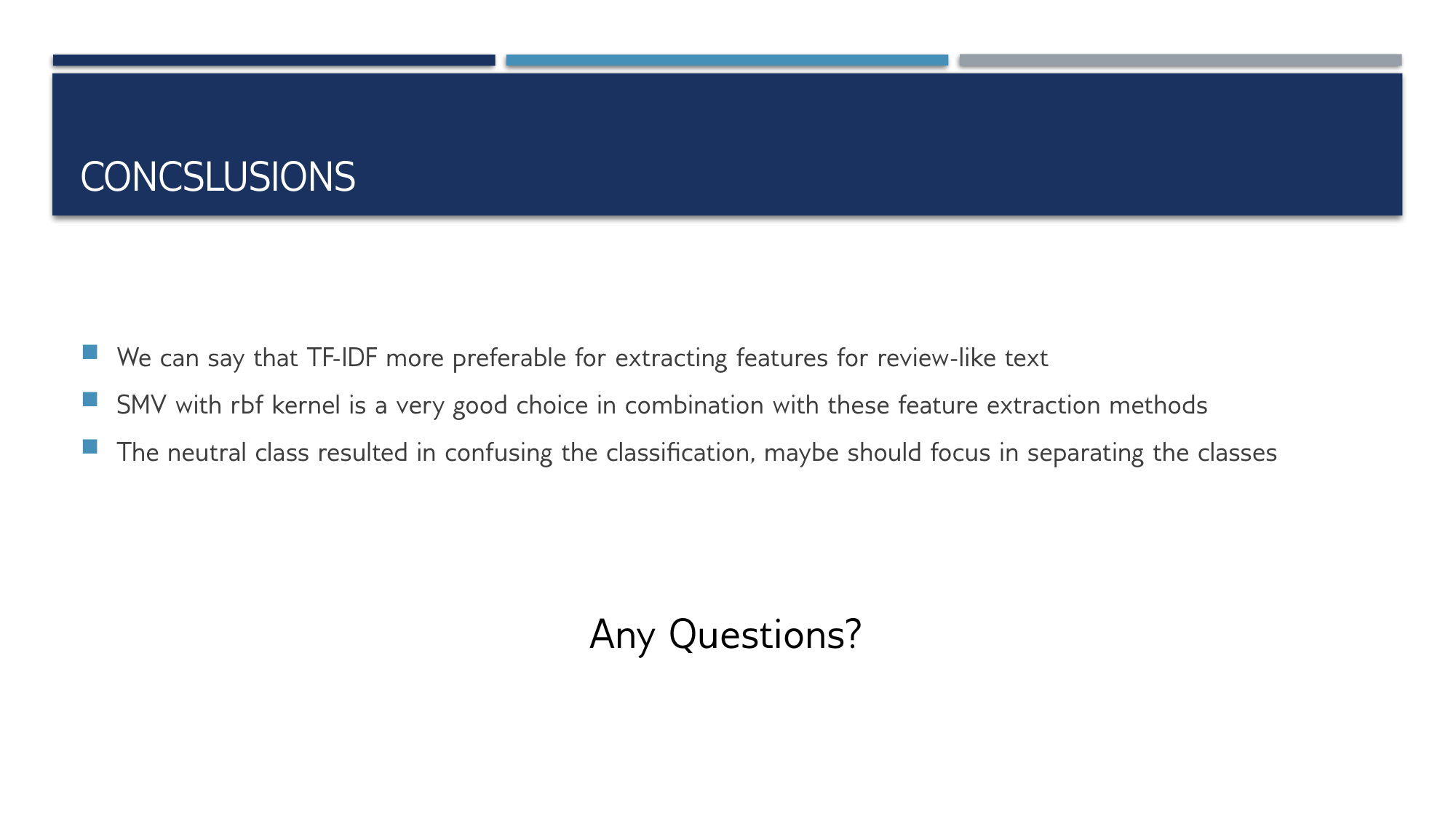

# COncslusions
We can say that TF-IDF more preferable for extracting features for review-like text
SMV with rbf kernel is a very good choice in combination with these feature extraction methods
The neutral class resulted in confusing the classification, maybe should focus in separating the classes
Any Questions?